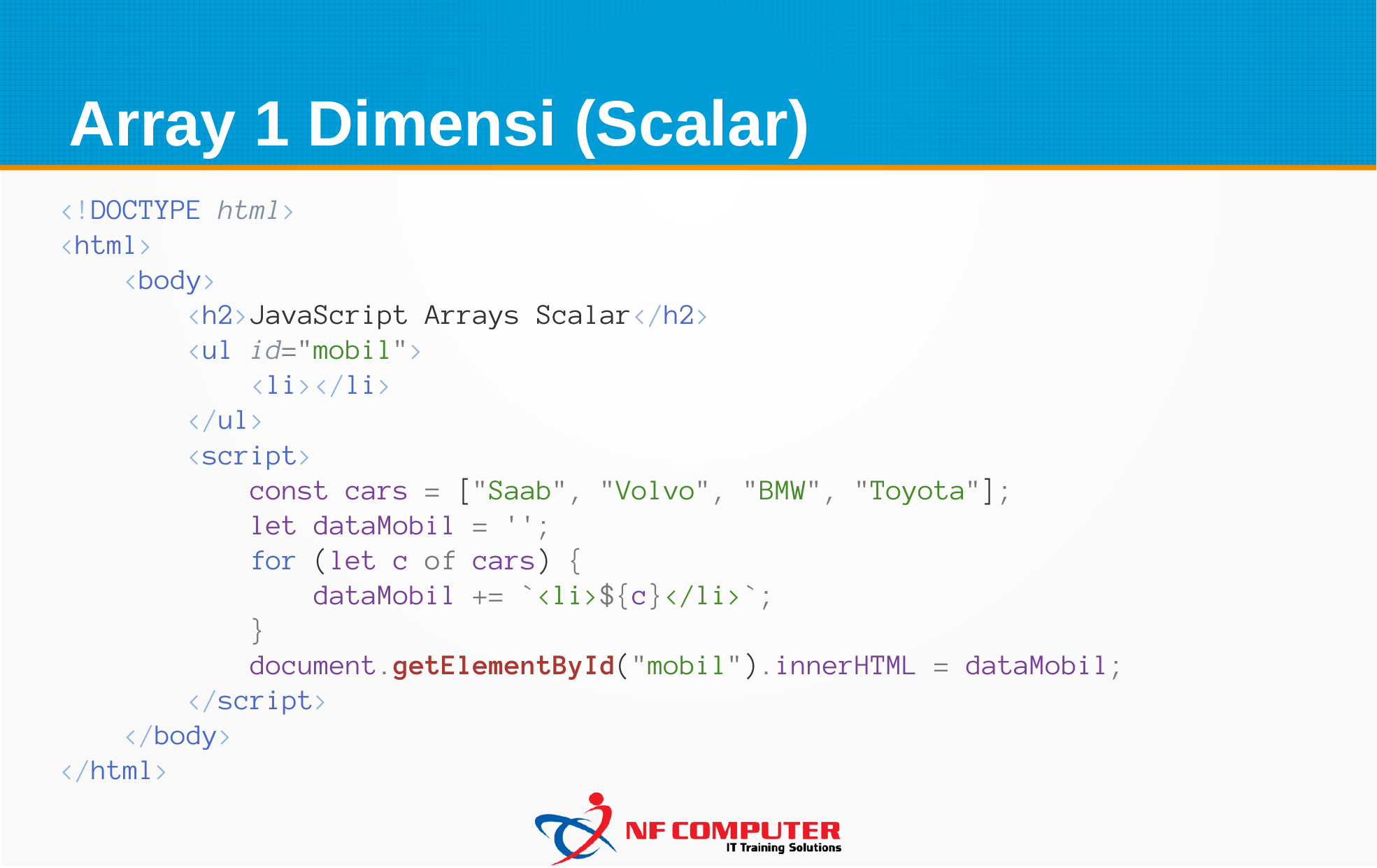

Array 1 Dimensi (Scalar)
<!DOCTYPE html>
<html>
    <body>
        <h2>JavaScript Arrays Scalar</h2>
        <ul id="mobil">
            <li></li>
        </ul>
        <script>
            const cars = ["Saab", "Volvo", "BMW", "Toyota"];
            let dataMobil = '';
            for (let c of cars) {
                dataMobil += `<li>${c}</li>`;
            }
            document.getElementById("mobil").innerHTML = dataMobil;
        </script>
    </body>
</html>